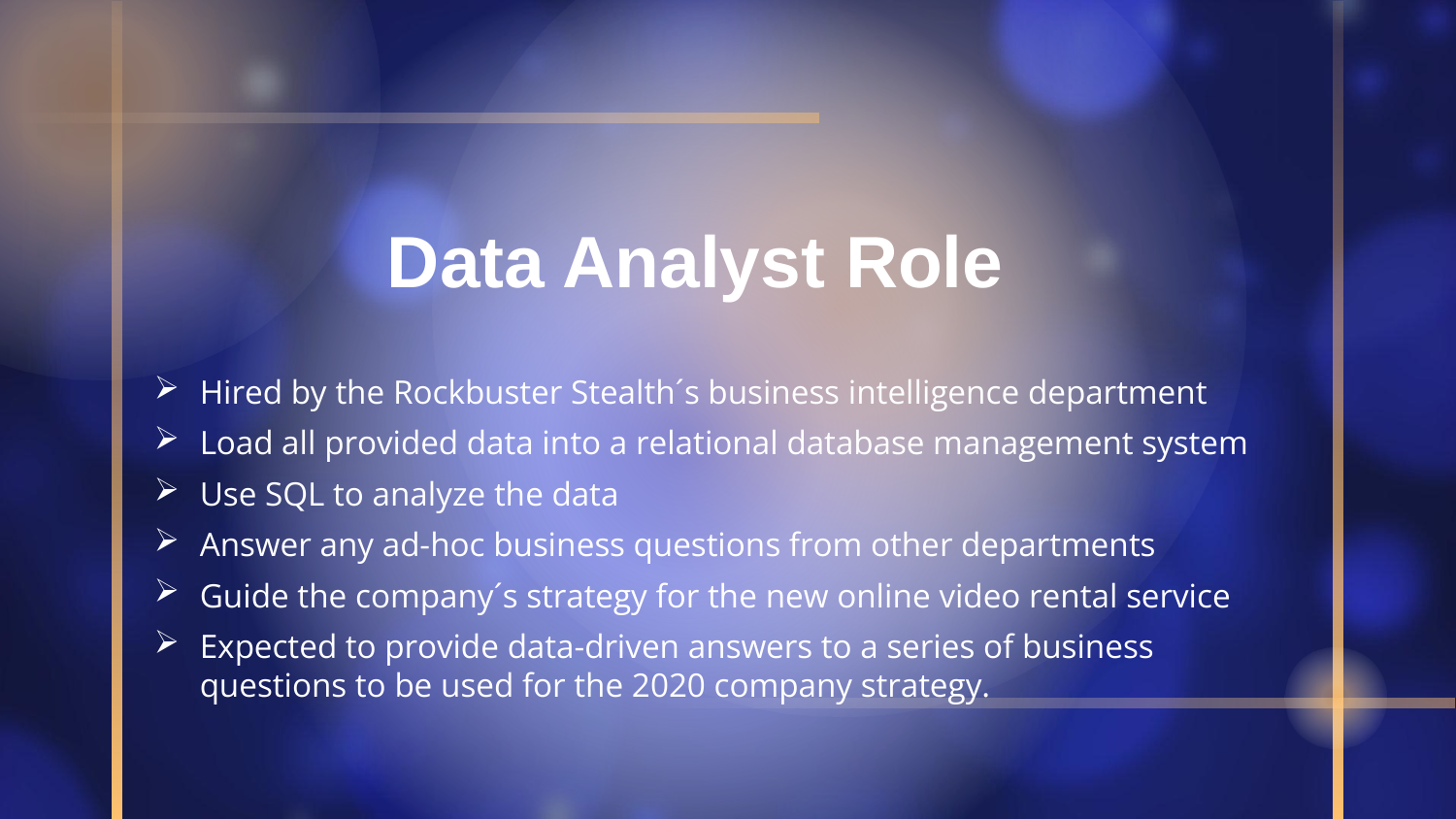

# Data Analyst Role
Hired by the Rockbuster Stealth´s business intelligence department
Load all provided data into a relational database management system
Use SQL to analyze the data
Answer any ad-hoc business questions from other departments
Guide the company´s strategy for the new online video rental service
Expected to provide data-driven answers to a series of business questions to be used for the 2020 company strategy.